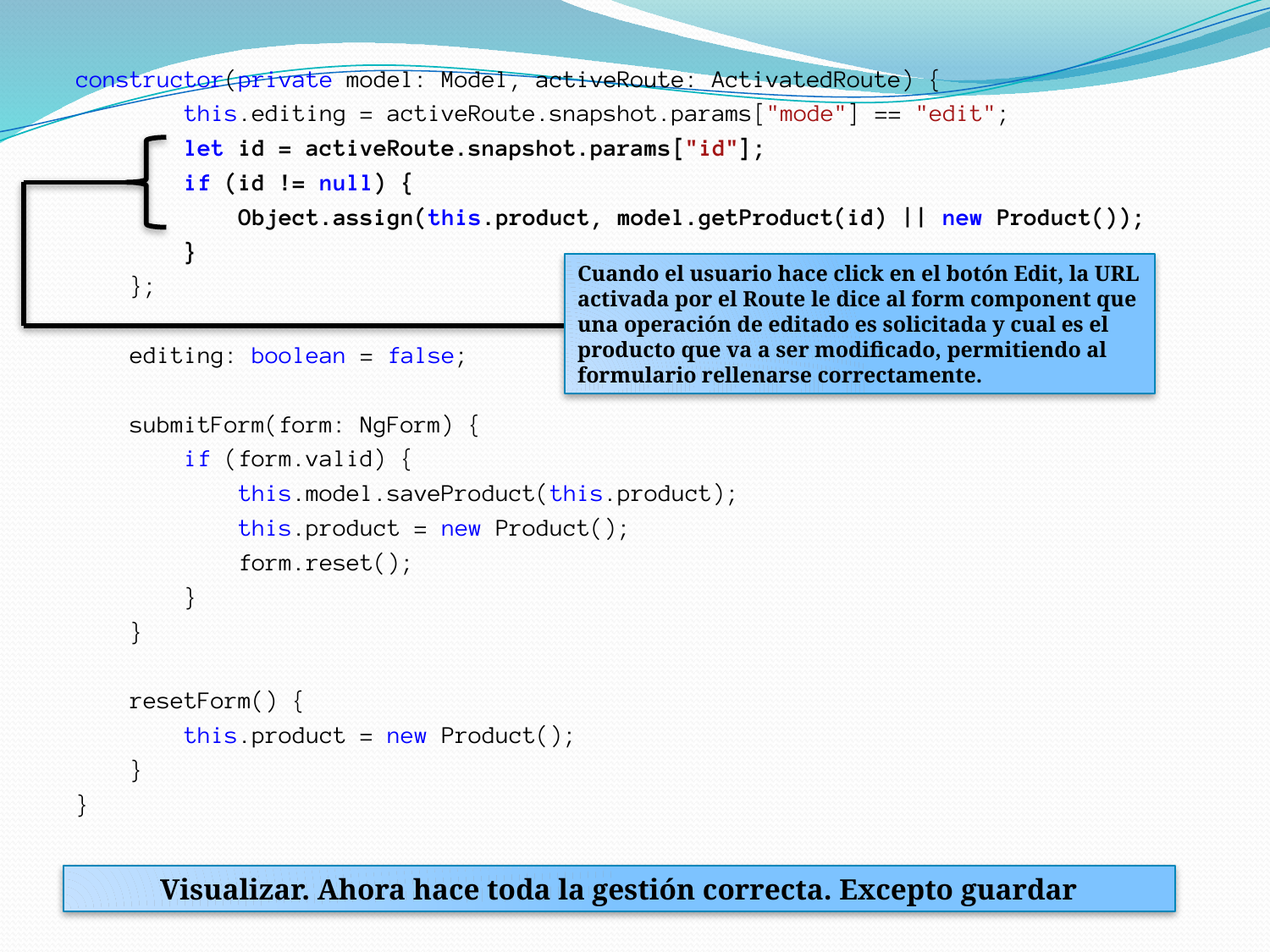

constructor(private model: Model, activeRoute: ActivatedRoute) {
        this.editing = activeRoute.snapshot.params["mode"] == "edit";
        let id = activeRoute.snapshot.params["id"];
        if (id != null) {
            Object.assign(this.product, model.getProduct(id) || new Product());
        }
    };

    editing: boolean = false;

    submitForm(form: NgForm) {
        if (form.valid) {
            this.model.saveProduct(this.product);
            this.product = new Product();
            form.reset();
        }
    }

    resetForm() {
        this.product = new Product();
    }
}

Cuando el usuario hace click en el botón Edit, la URL activada por el Route le dice al form component que una operación de editado es solicitada y cual es el producto que va a ser modificado, permitiendo al formulario rellenarse correctamente.
Visualizar. Ahora hace toda la gestión correcta. Excepto guardar